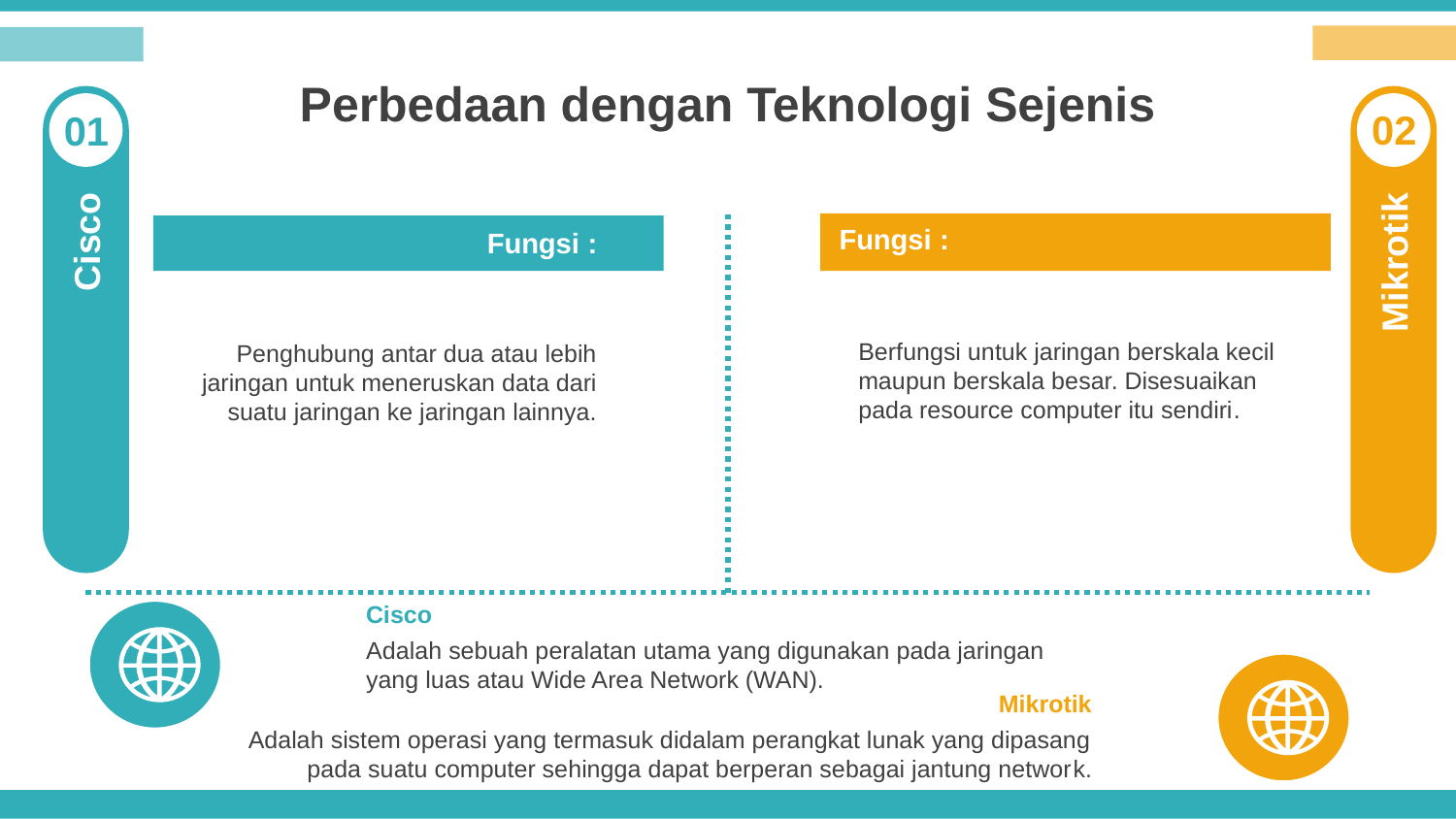

Perbedaan dengan Teknologi Sejenis

02
01

Fungsi :

Fungsi :
Berfungsi untuk jaringan berskala kecil maupun berskala besar. Disesuaikan pada resource computer itu sendiri.
Penghubung antar dua atau lebih jaringan untuk meneruskan data dari suatu jaringan ke jaringan lainnya.
Cisco
Mikrotik

Cisco
Adalah sebuah peralatan utama yang digunakan pada jaringan yang luas atau Wide Area Network (WAN).

Mikrotik
Adalah sistem operasi yang termasuk didalam perangkat lunak yang dipasang pada suatu computer sehingga dapat berperan sebagai jantung network.